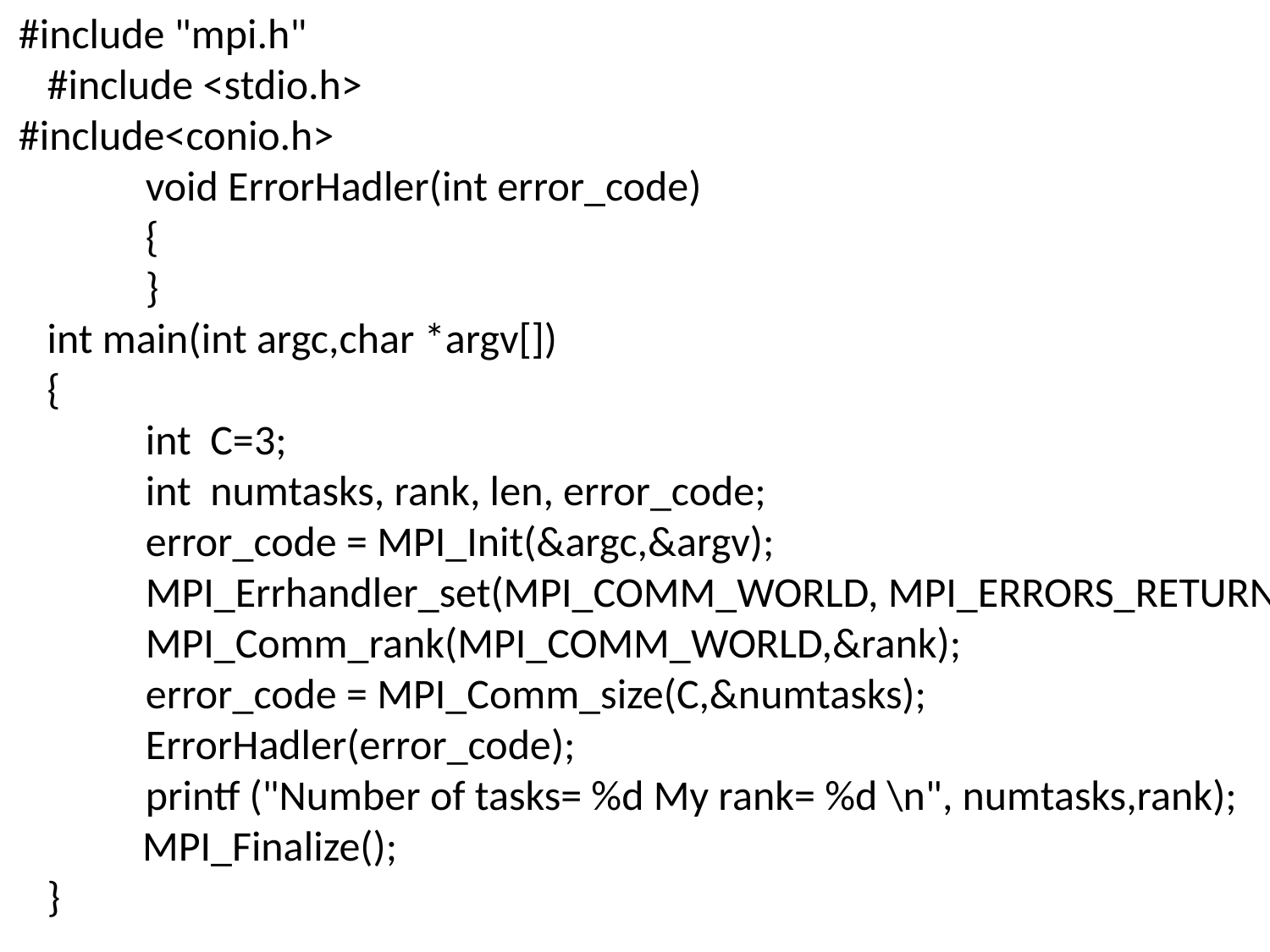

#include "mpi.h"
   #include <stdio.h>
#include<conio.h>
	void ErrorHadler(int error_code)
	{
	}
   int main(int argc,char *argv[])
   {
	int  C=3;
   	int  numtasks, rank, len, error_code;
   	error_code = MPI_Init(&argc,&argv);
  	MPI_Errhandler_set(MPI_COMM_WORLD, MPI_ERRORS_RETURN);
	MPI_Comm_rank(MPI_COMM_WORLD,&rank);
   	error_code = MPI_Comm_size(C,&numtasks);
   	ErrorHadler(error_code);
   	printf ("Number of tasks= %d My rank= %d \n", numtasks,rank);
             MPI_Finalize();
   }